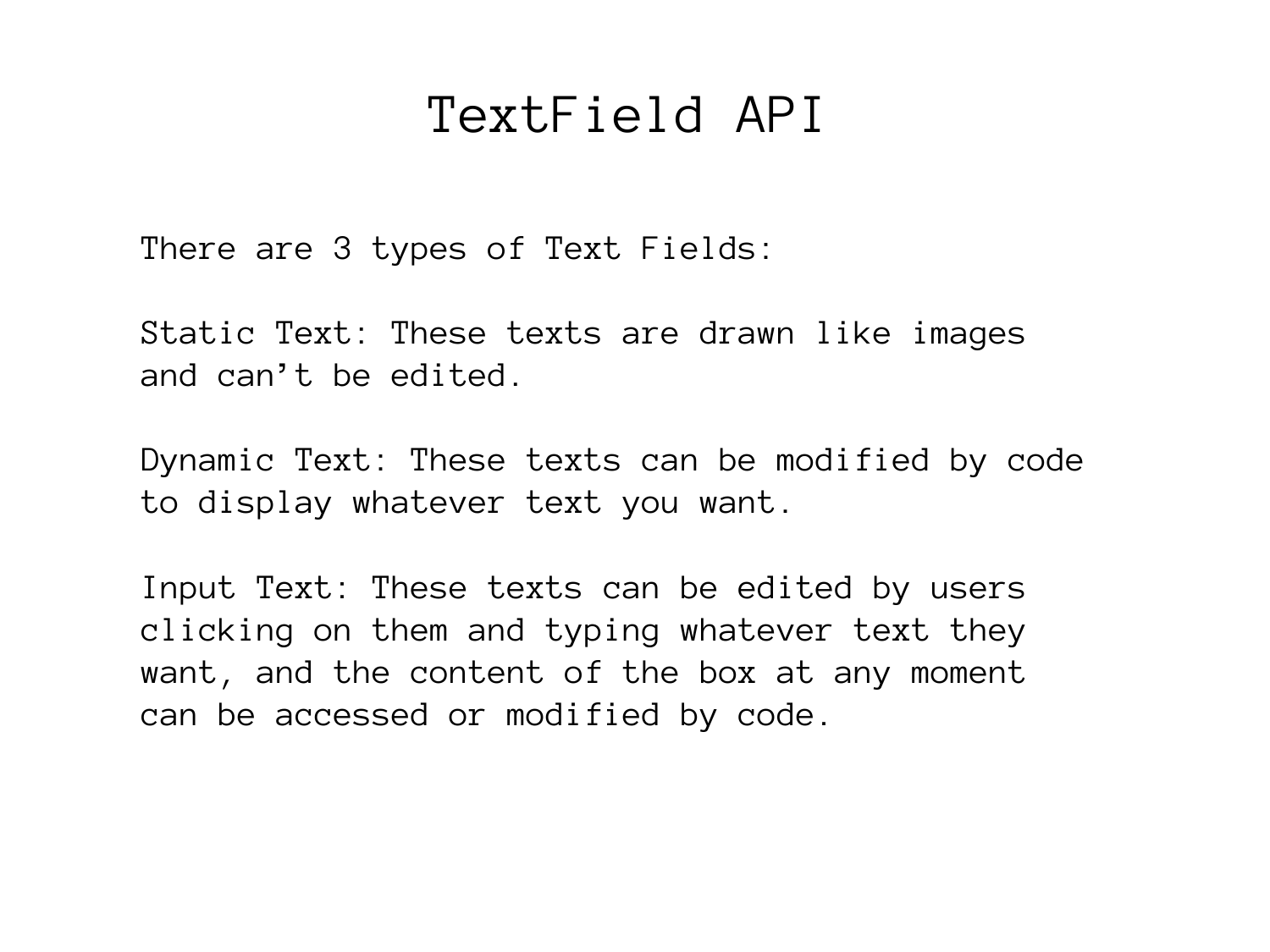

TextField API
There are 3 types of Text Fields:

Static Text: These texts are drawn like images and can’t be edited.

Dynamic Text: These texts can be modified by code to display whatever text you want.

Input Text: These texts can be edited by users clicking on them and typing whatever text they want, and the content of the box at any moment can be accessed or modified by code.